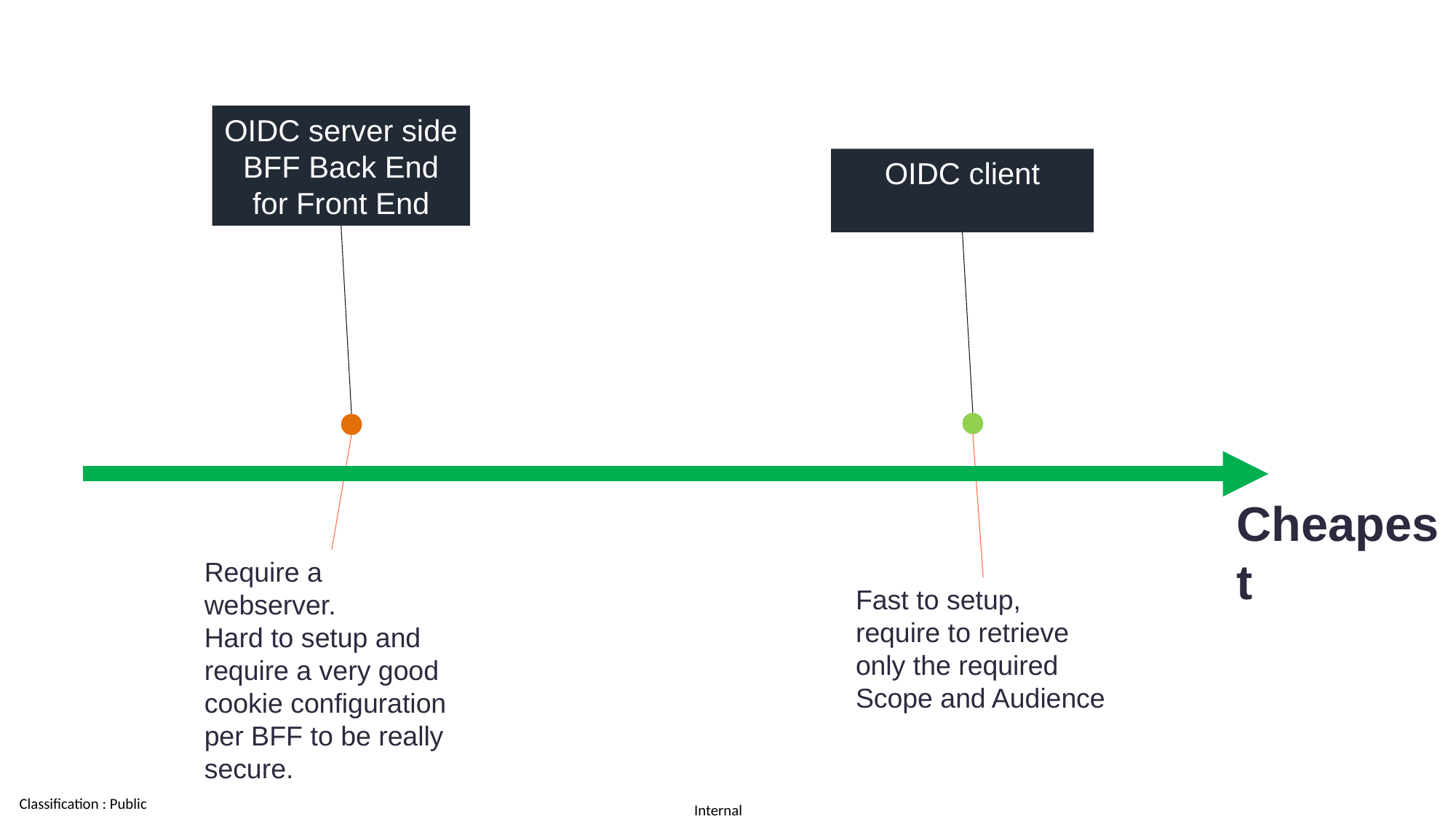

OIDC server side
BFF Back End for Front End
OIDC client

Cheapest
Require a webserver.
Hard to setup and require a very good cookie configuration per BFF to be really secure.
Fast to setup, require to retrieve only the required Scope and Audience